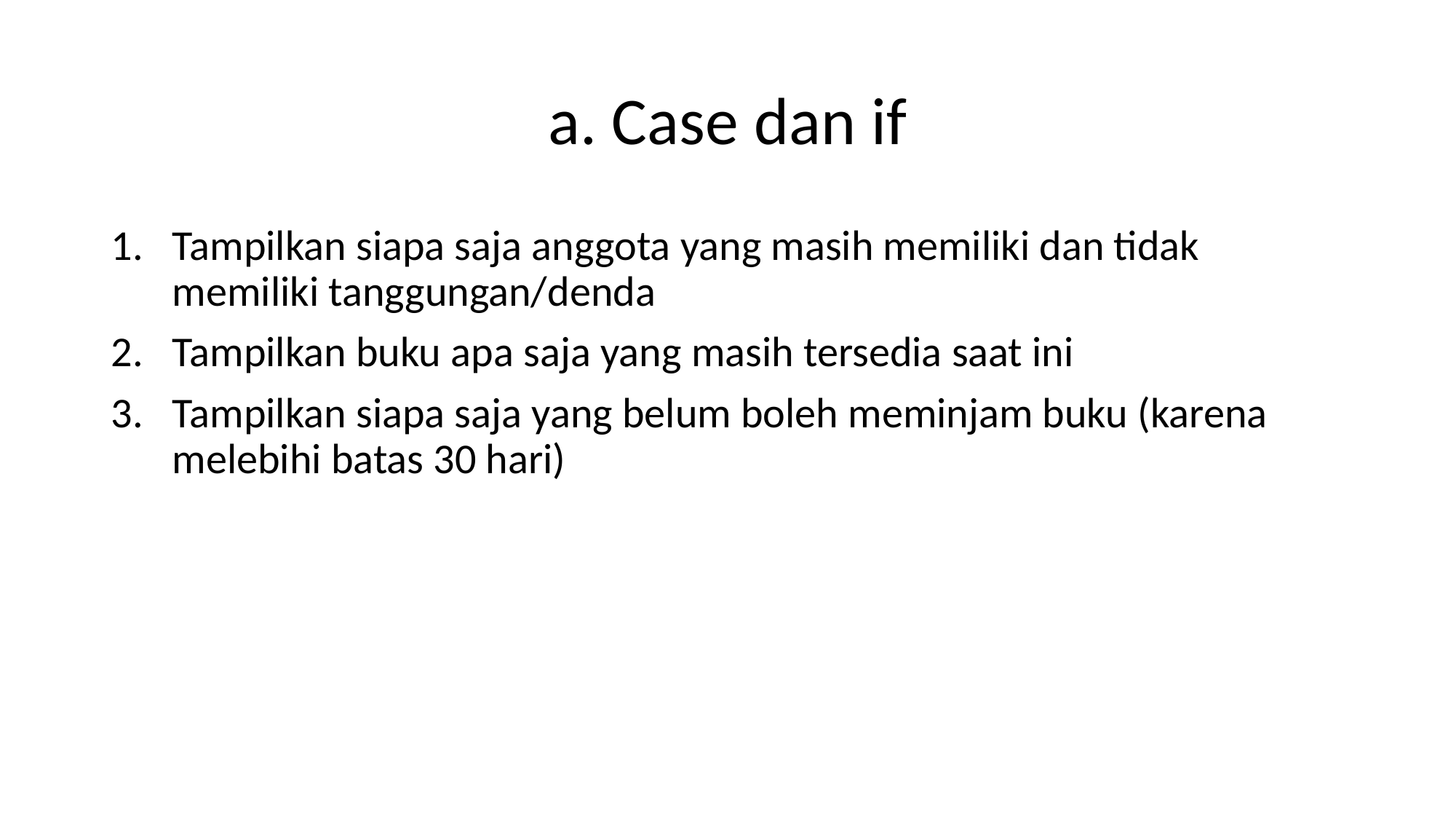

# a. Case dan if
Tampilkan siapa saja anggota yang masih memiliki dan tidak memiliki tanggungan/denda
Tampilkan buku apa saja yang masih tersedia saat ini
Tampilkan siapa saja yang belum boleh meminjam buku (karena melebihi batas 30 hari)